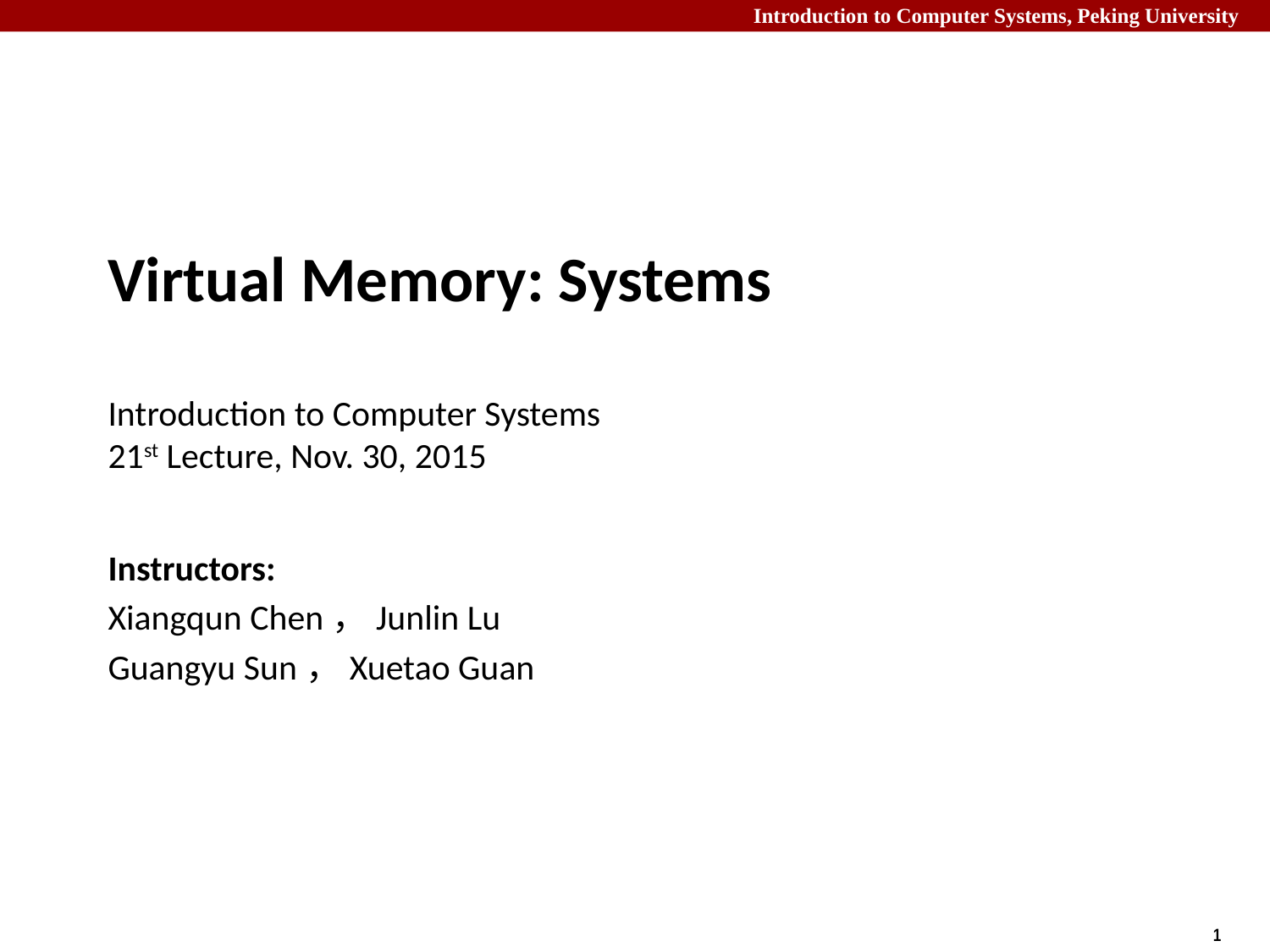

# Virtual Memory: Systems Introduction to Computer Systems 21st Lecture, Nov. 30, 2015
Instructors:
Xiangqun Chen，Junlin Lu
Guangyu Sun，Xuetao Guan